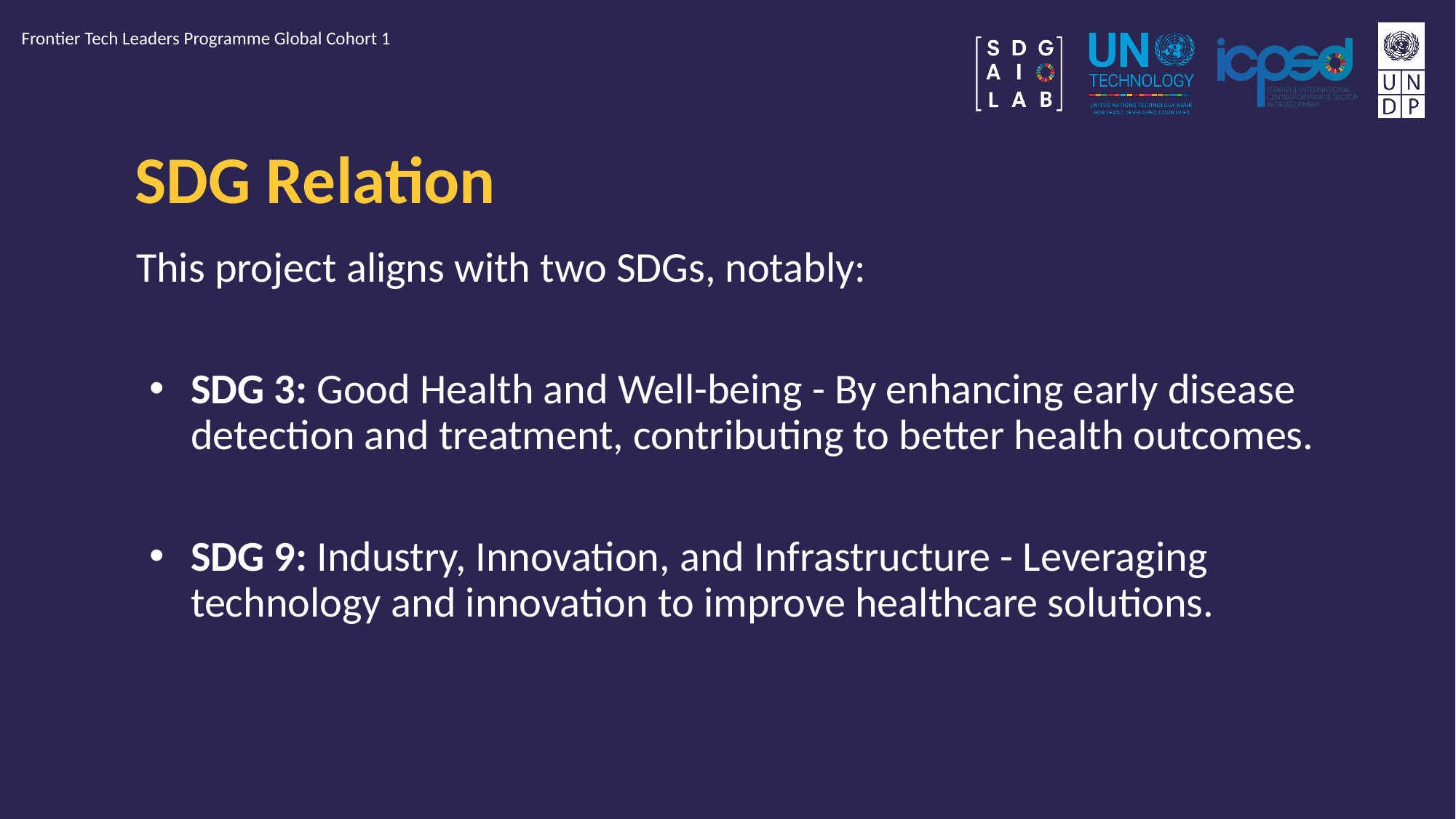

Frontier Tech Leaders Programme Global Cohort 1
# SDG Relation
This project aligns with two SDGs, notably:

SDG 3: Good Health and Well-being - By enhancing early disease detection and treatment, contributing to better health outcomes.

SDG 9: Industry, Innovation, and Infrastructure - Leveraging technology and innovation to improve healthcare solutions.